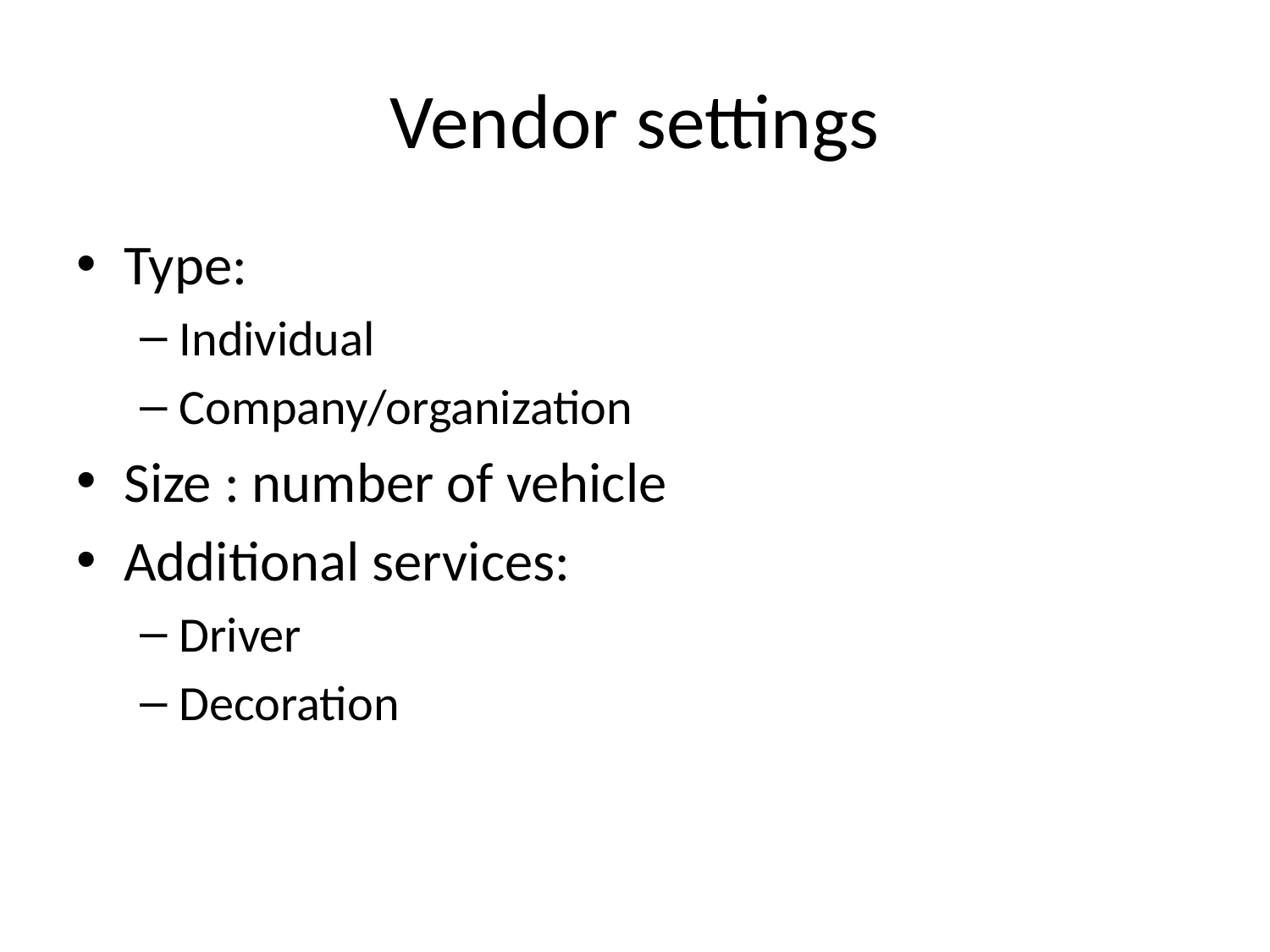

# Vendor settings
Type:
Individual
Company/organization
Size : number of vehicle
Additional services:
Driver
Decoration